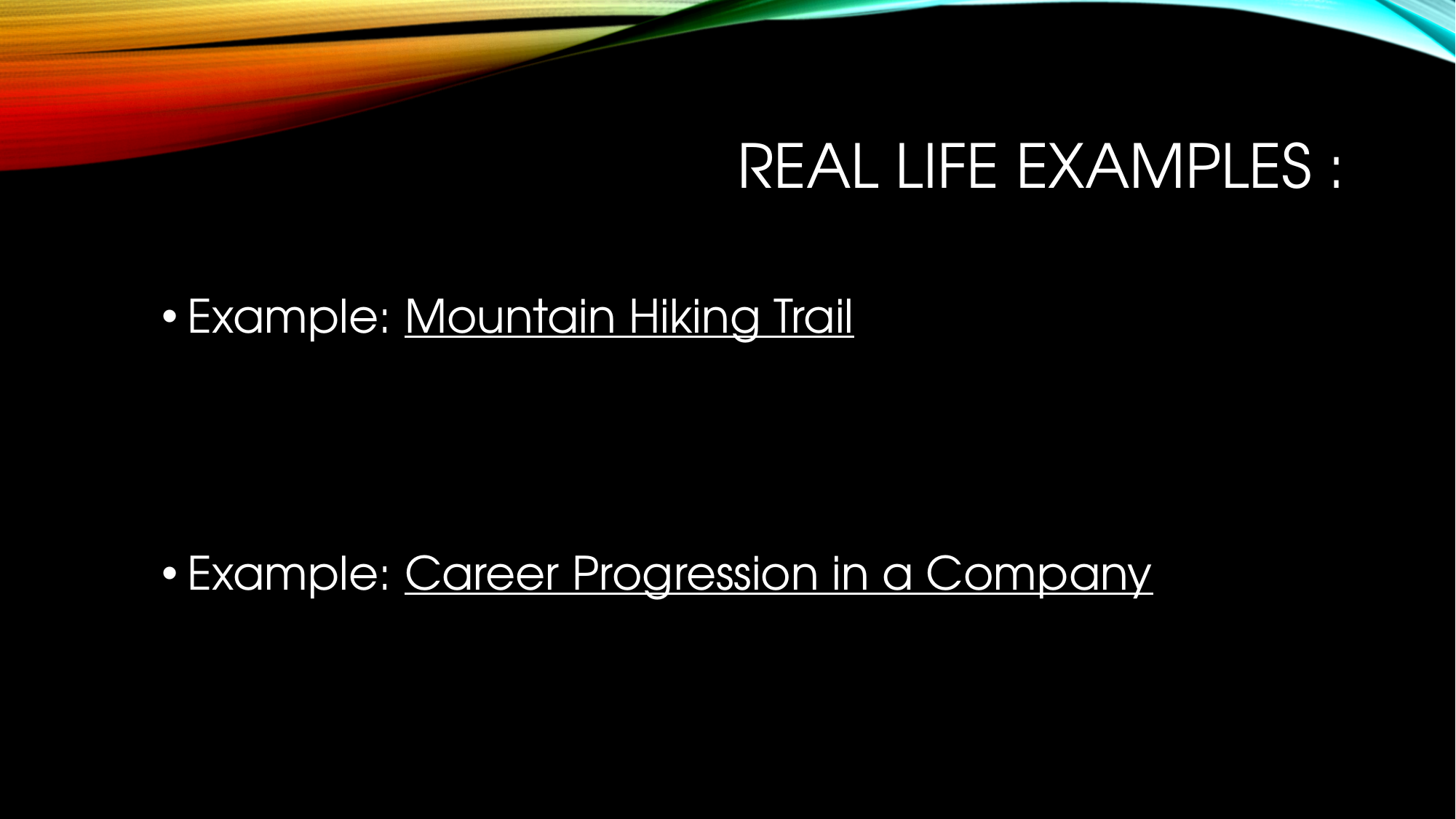

# Real Life Examples :

Example: Mountain Hiking Trail

Example: Career Progression in a Company